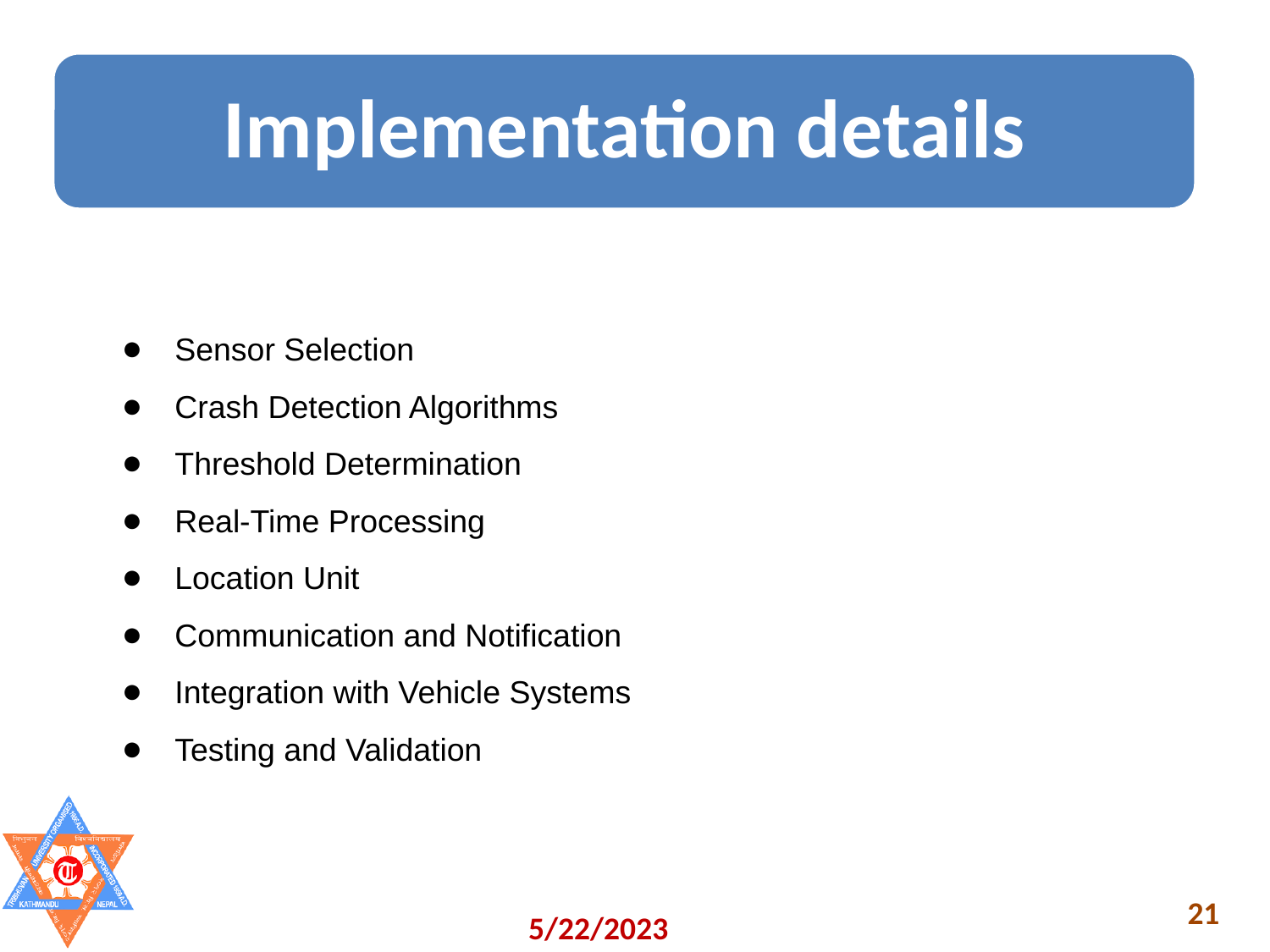

Implementation details
Sensor Selection
Crash Detection Algorithms
Threshold Determination
Real-Time Processing
Location Unit
Communication and Notification
Integration with Vehicle Systems
Testing and Validation
5/22/2023